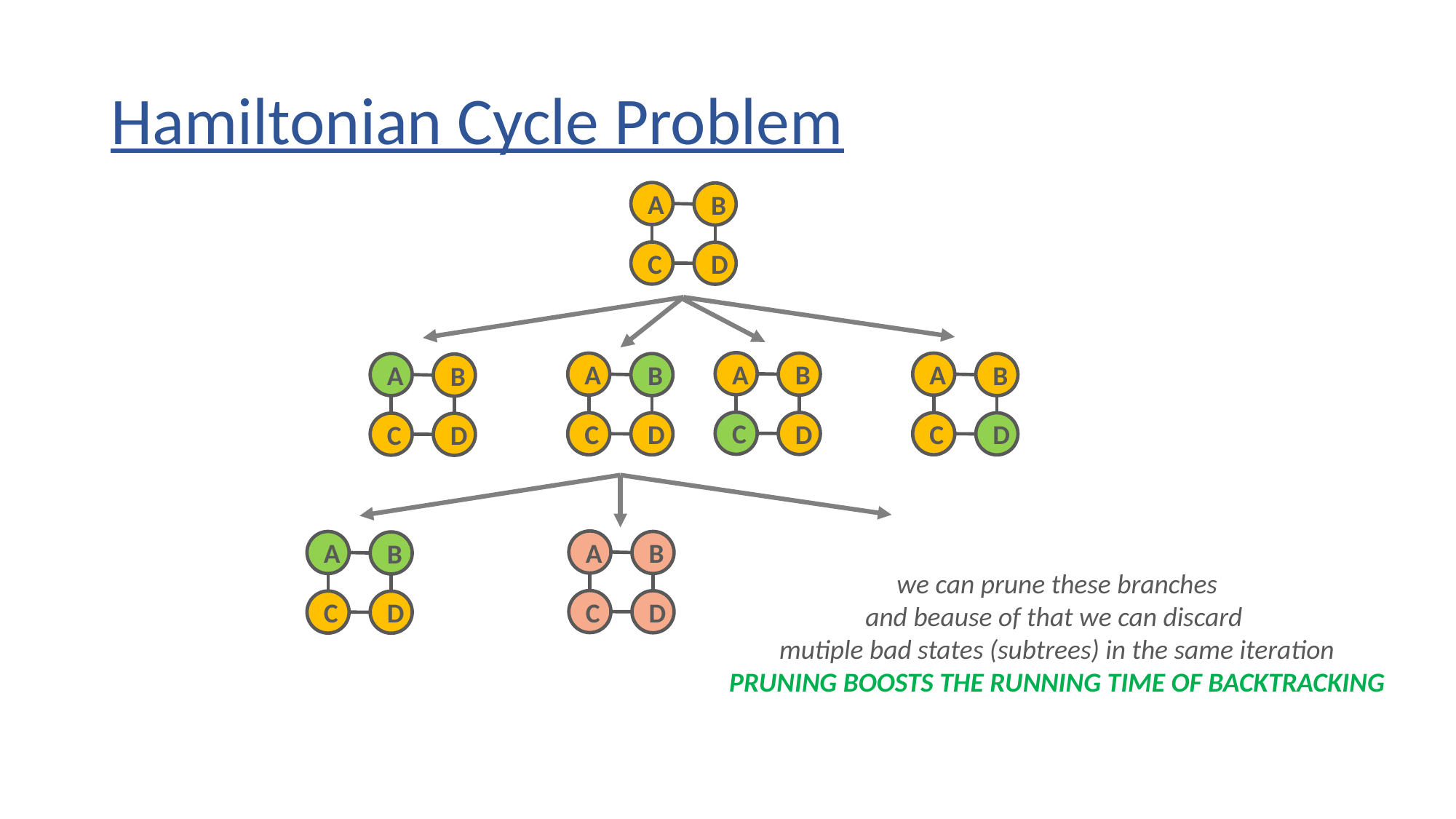

# Hamiltonian Cycle Problem
A
B
C
D
A
A
B
A
A
B
B
B
C
D
C
C
D
D
C
D
A
A
B
B
we can prune these branches
and beause of that we can discard
mutiple bad states (subtrees) in the same iteration
PRUNING BOOSTS THE RUNNING TIME OF BACKTRACKING

C
D
C
D